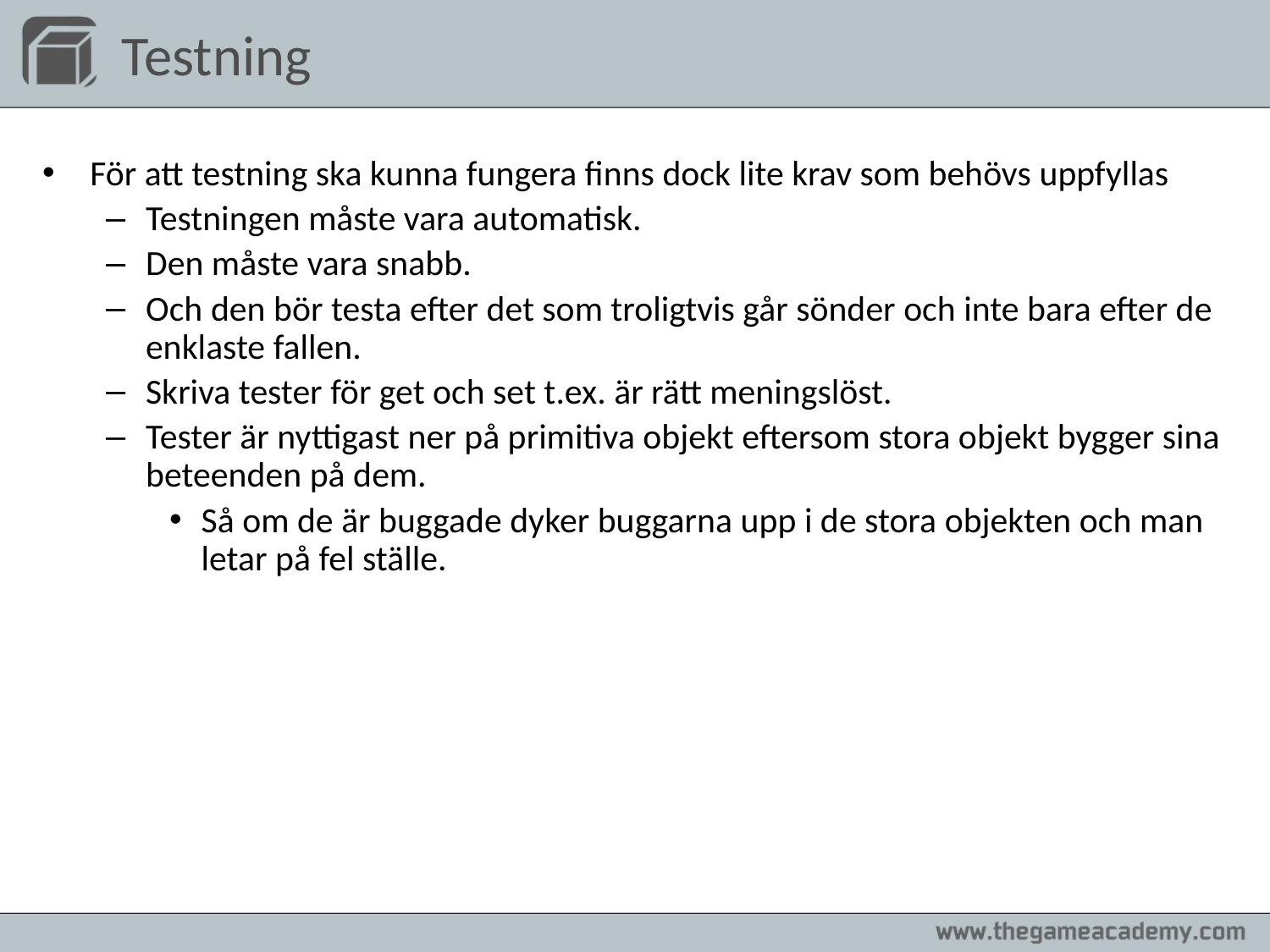

# Testning
För att testning ska kunna fungera finns dock lite krav som behövs uppfyllas
Testningen måste vara automatisk.
Den måste vara snabb.
Och den bör testa efter det som troligtvis går sönder och inte bara efter de enklaste fallen.
Skriva tester för get och set t.ex. är rätt meningslöst.
Tester är nyttigast ner på primitiva objekt eftersom stora objekt bygger sina beteenden på dem.
Så om de är buggade dyker buggarna upp i de stora objekten och man letar på fel ställe.